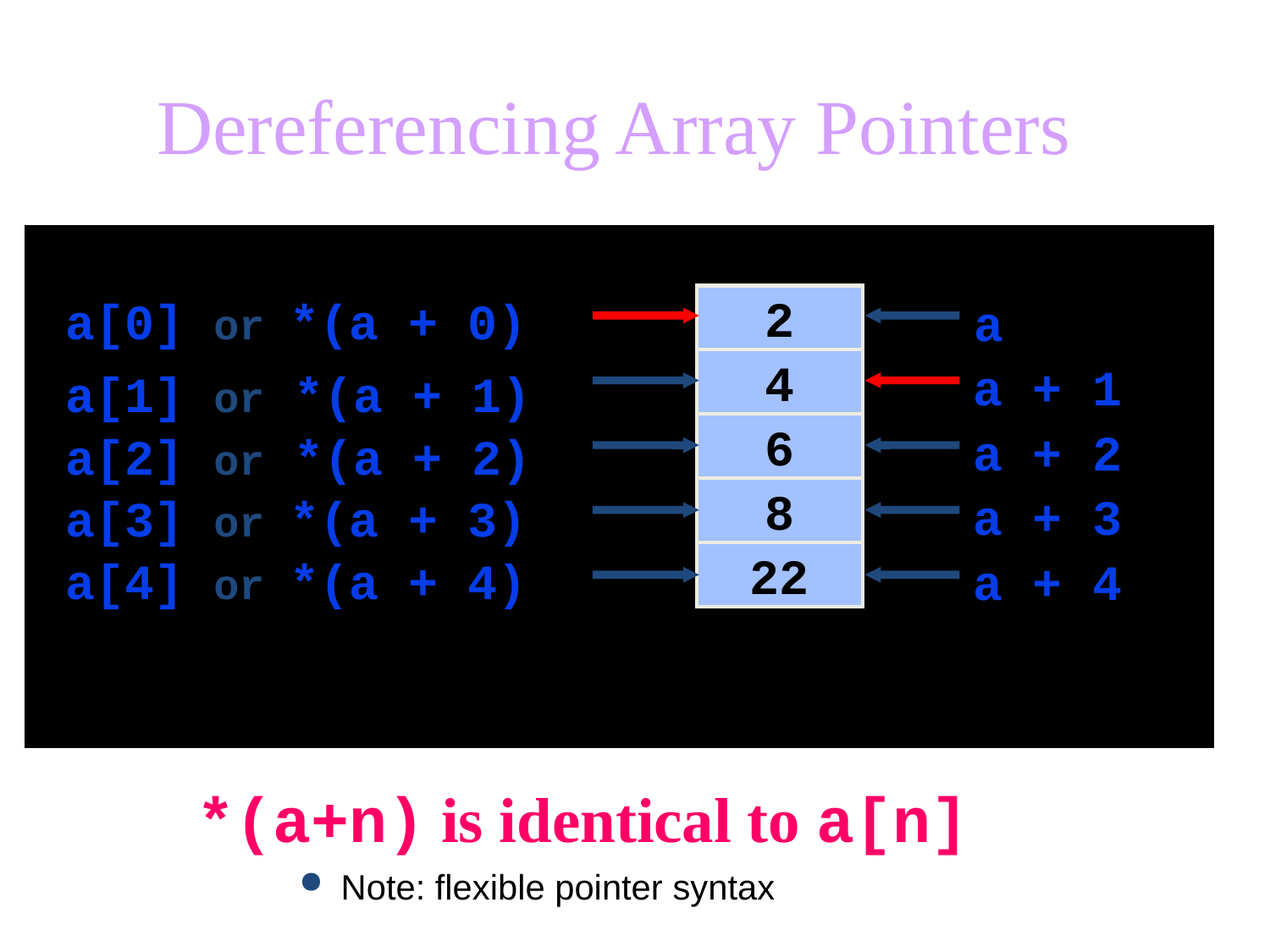

Dereferencing Array Pointers

a[0] or *(a + 0)

a[1] or *(a + 1)

a[2] or *(a + 2)

a[3] or *(a + 3)

a[4] or *(a + 4)

2
4
6
8
22
a
a + 1
a + 2
a + 3
a + 4

*(a+n) is identical to a[n]
 Note: flexible pointer syntax